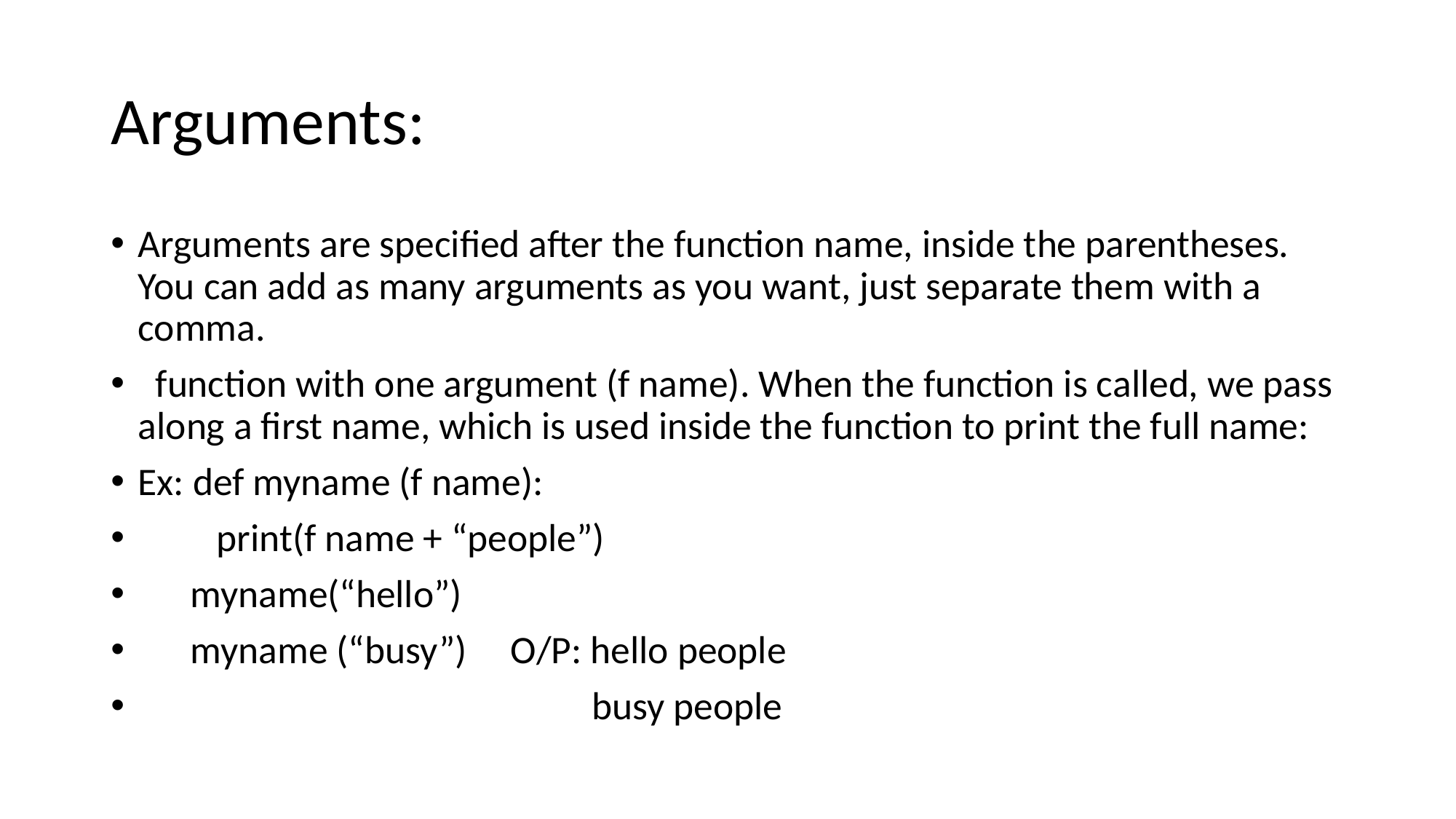

# Arguments:
Arguments are specified after the function name, inside the parentheses. You can add as many arguments as you want, just separate them with a comma.
  function with one argument (f name). When the function is called, we pass along a first name, which is used inside the function to print the full name:
Ex: def myname (f name):
         print(f name + “people”)
      myname(“hello”)
      myname (“busy”)     O/P: hello people
                                                    busy people